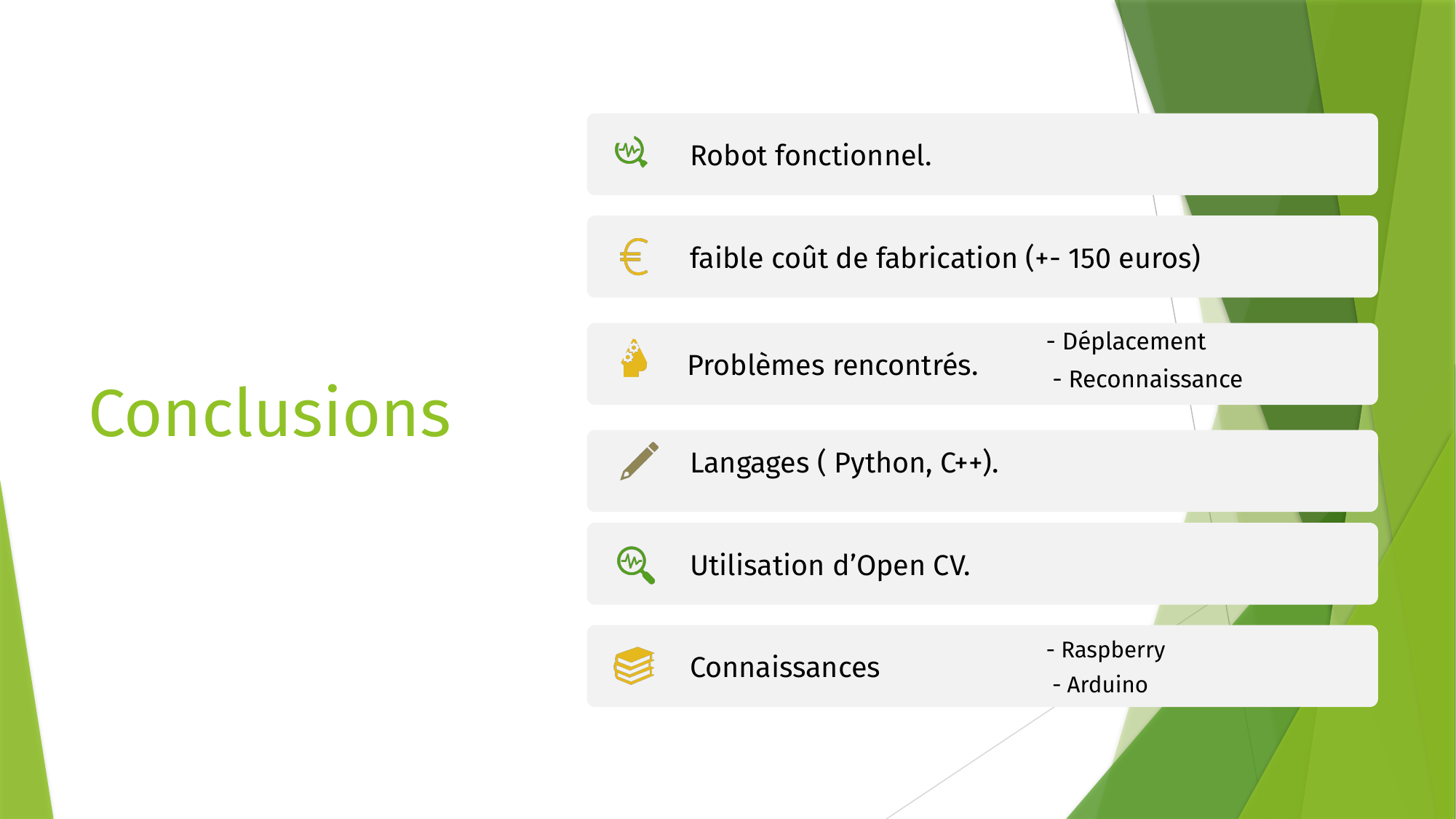

Robot fonctionnel.
faible coût de fabrication (+- 150 euros)
Problèmes rencontrés.
- Déplacement
 - Reconnaissance
Langages ( Python, C++).
Utilisation d’Open CV.
Connaissances
- Raspberry
 - Arduino
# Conclusions